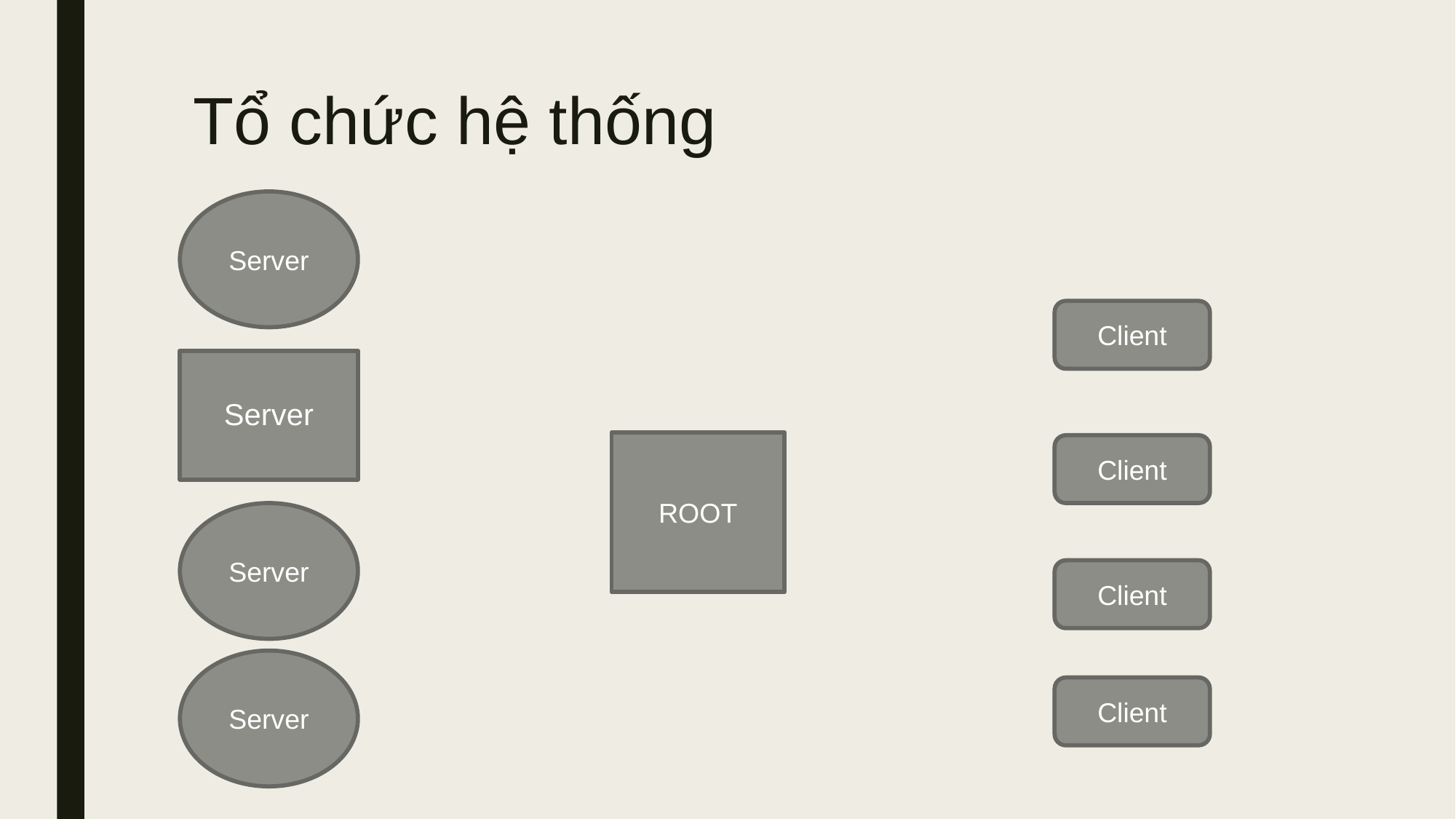

# Tổ chức hệ thống
Server
Client
Server
ROOT
Client
Server
Client
Server
Client